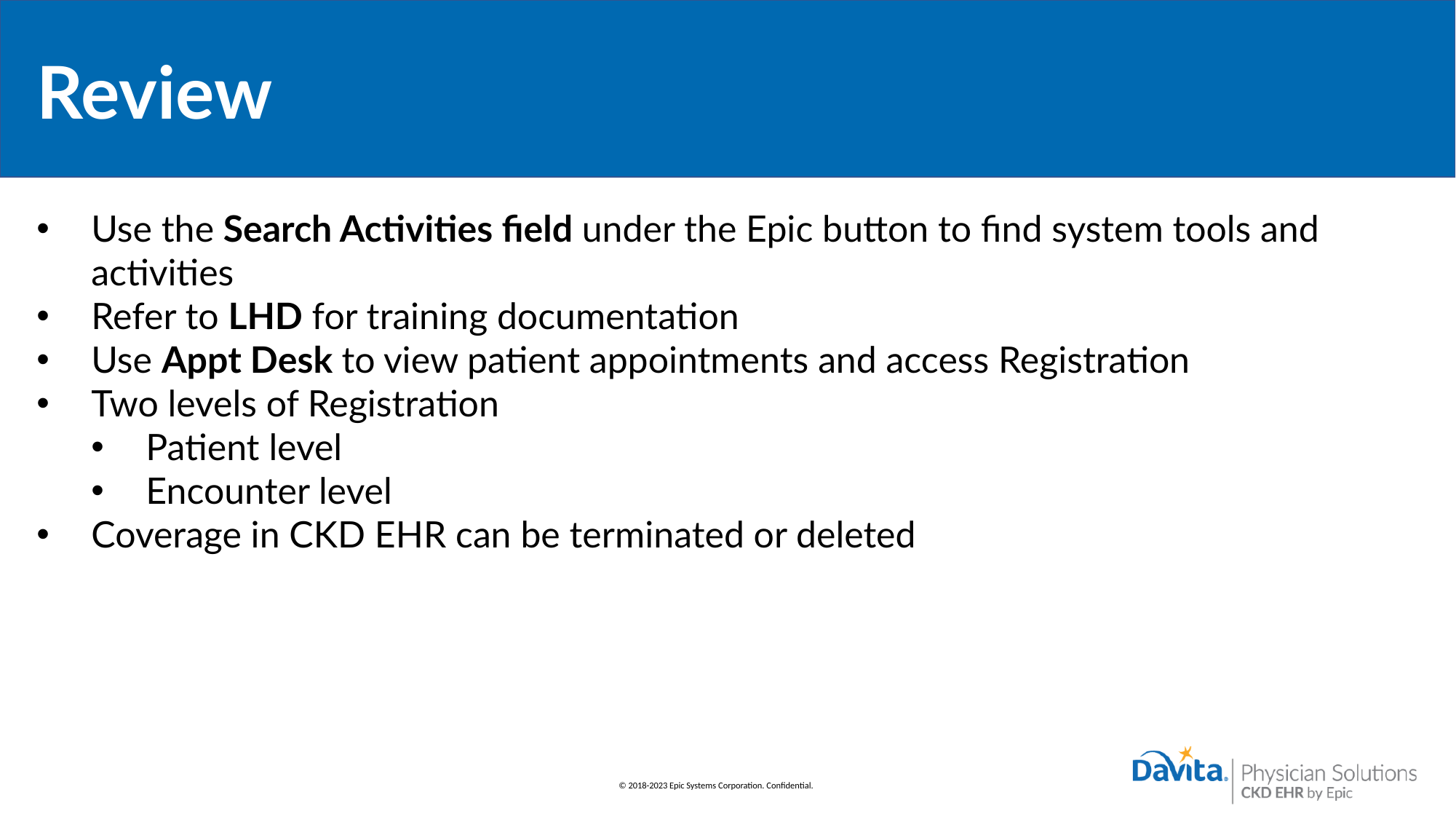

# Review
Use the Search Activities field under the Epic button to find system tools and activities
Refer to LHD for training documentation
Use Appt Desk to view patient appointments and access Registration
Two levels of Registration
Patient level
Encounter level
Coverage in CKD EHR can be terminated or deleted